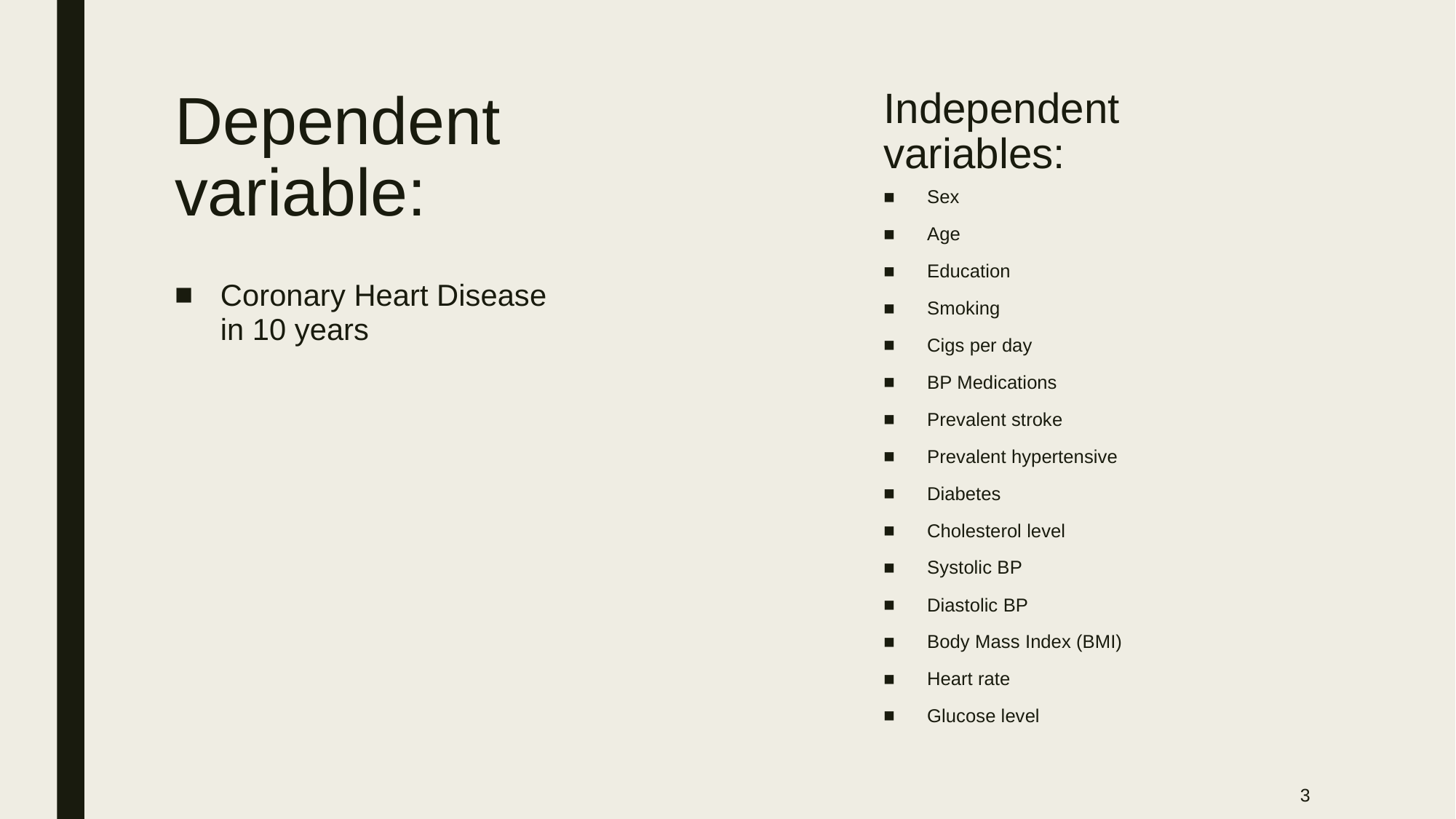

# Dependent variable:
Independent variables:
Sex
Age
Education
Smoking
Cigs per day
BP Medications
Prevalent stroke
Prevalent hypertensive
Diabetes
Cholesterol level
Systolic BP
Diastolic BP
Body Mass Index (BMI)
Heart rate
Glucose level

Coronary Heart Disease in 10 years
3